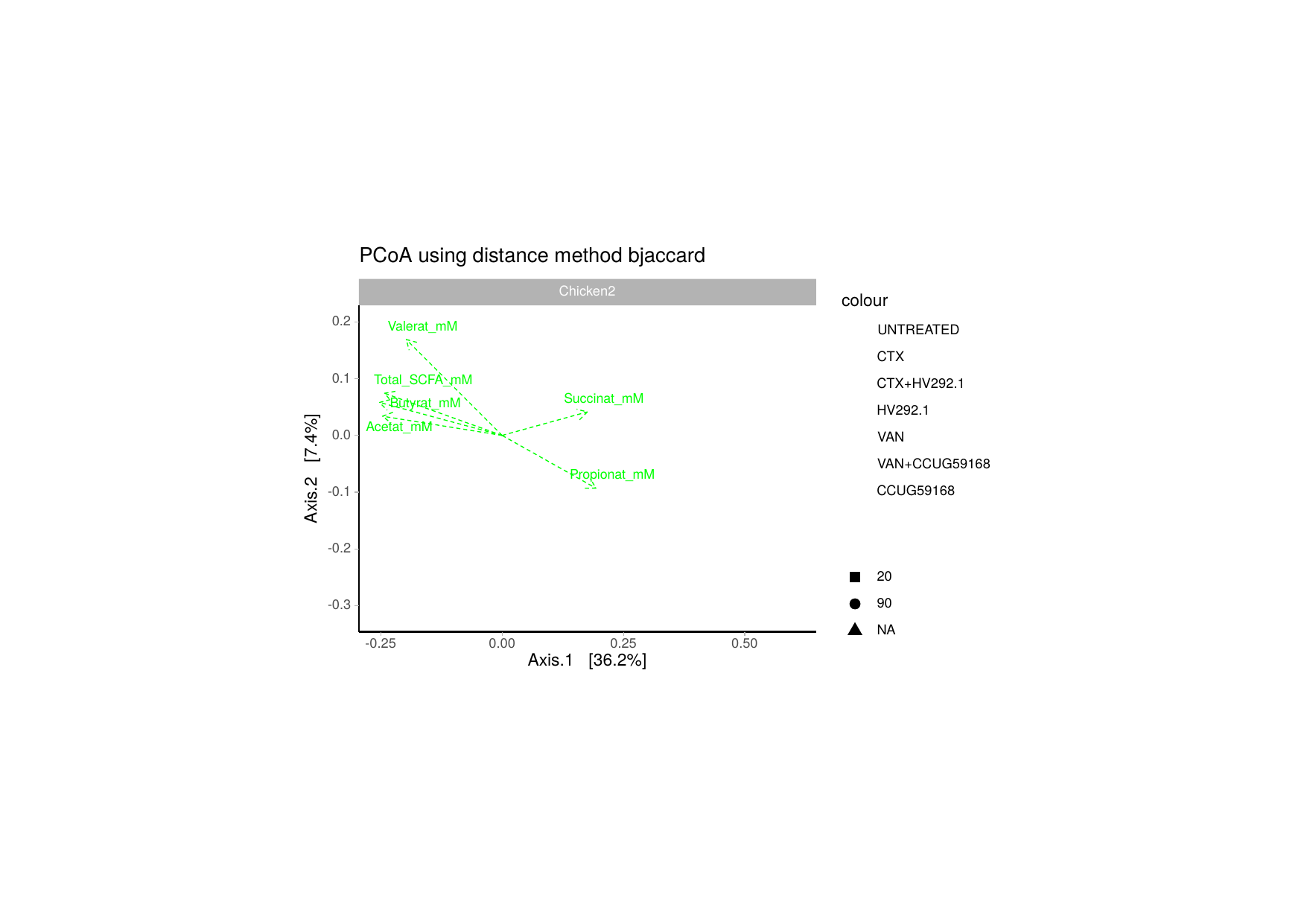

PCoA using distance method bjaccard

Chicken2
colour

0.2

Valerat_mM

UNTREATED

CTX

0.1
Total_SCFA_mM

CTX+HV292.1

Succinat_mM

Butyrat_mM

HV292.1

Acetat_mM

0.0

VAN

VAN+CCUG59168
Axis.2   [7.4%]

Propionat_mM

CCUG59168
-0.1

-0.2

20

90
-0.3

NA

-0.25
0.25
0.00
0.50
Axis.1   [36.2%]